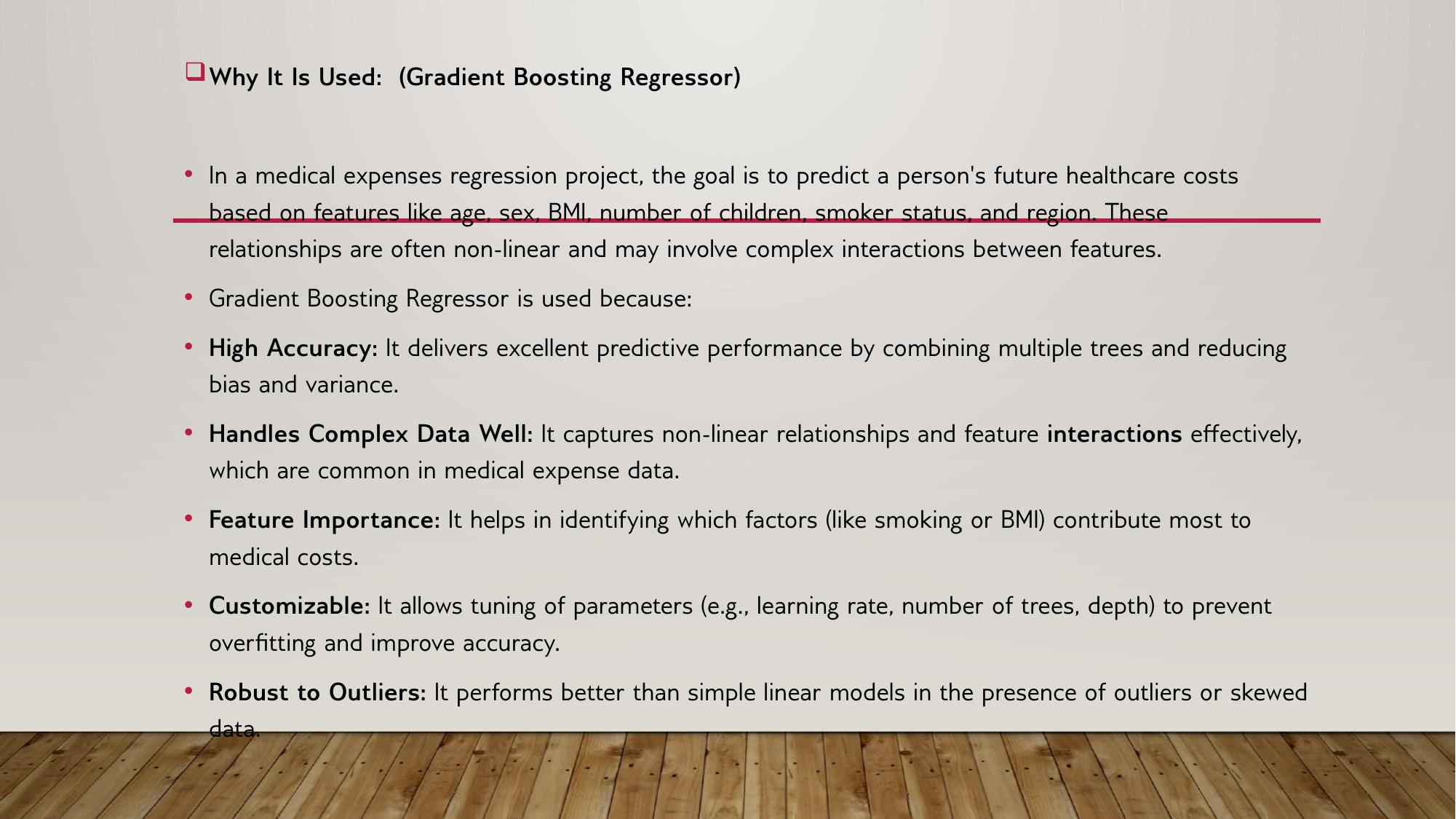

Why It Is Used:  (Gradient Boosting Regressor)

In a medical expenses regression project, the goal is to predict a person's future healthcare costs based on features like age, sex, BMI, number of children, smoker status, and region. These relationships are often non-linear and may involve complex interactions between features.
Gradient Boosting Regressor is used because:
High Accuracy: It delivers excellent predictive performance by combining multiple trees and reducing bias and variance.
Handles Complex Data Well: It captures non-linear relationships and feature interactions effectively, which are common in medical expense data.
Feature Importance: It helps in identifying which factors (like smoking or BMI) contribute most to medical costs.
Customizable: It allows tuning of parameters (e.g., learning rate, number of trees, depth) to prevent overfitting and improve accuracy.
Robust to Outliers: It performs better than simple linear models in the presence of outliers or skewed data.